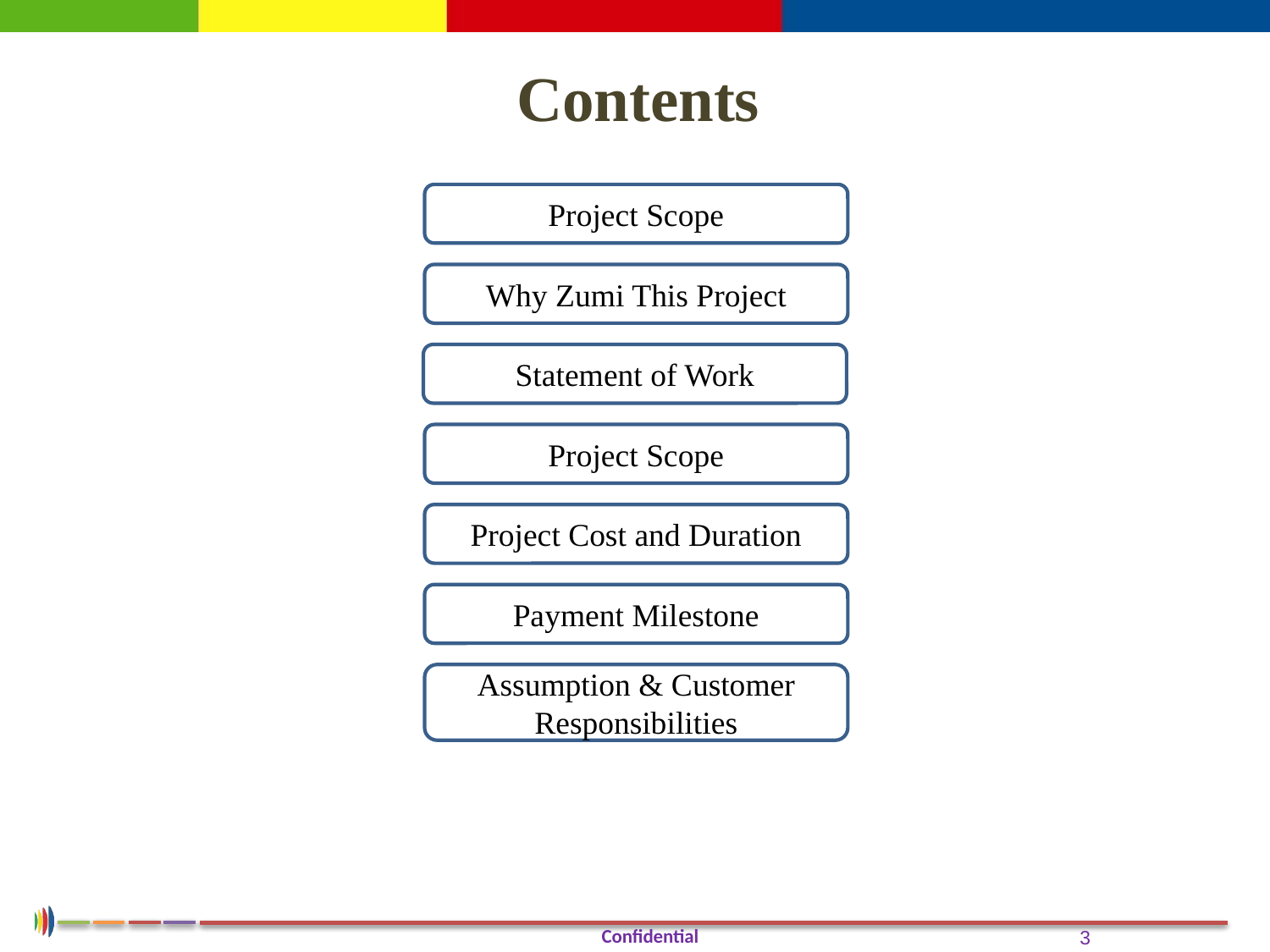

Contents
Project Scope
Why Zumi This Project
Statement of Work
Project Scope
Project Cost and Duration
Payment Milestone
Assumption & Customer Responsibilities
Confidential
3